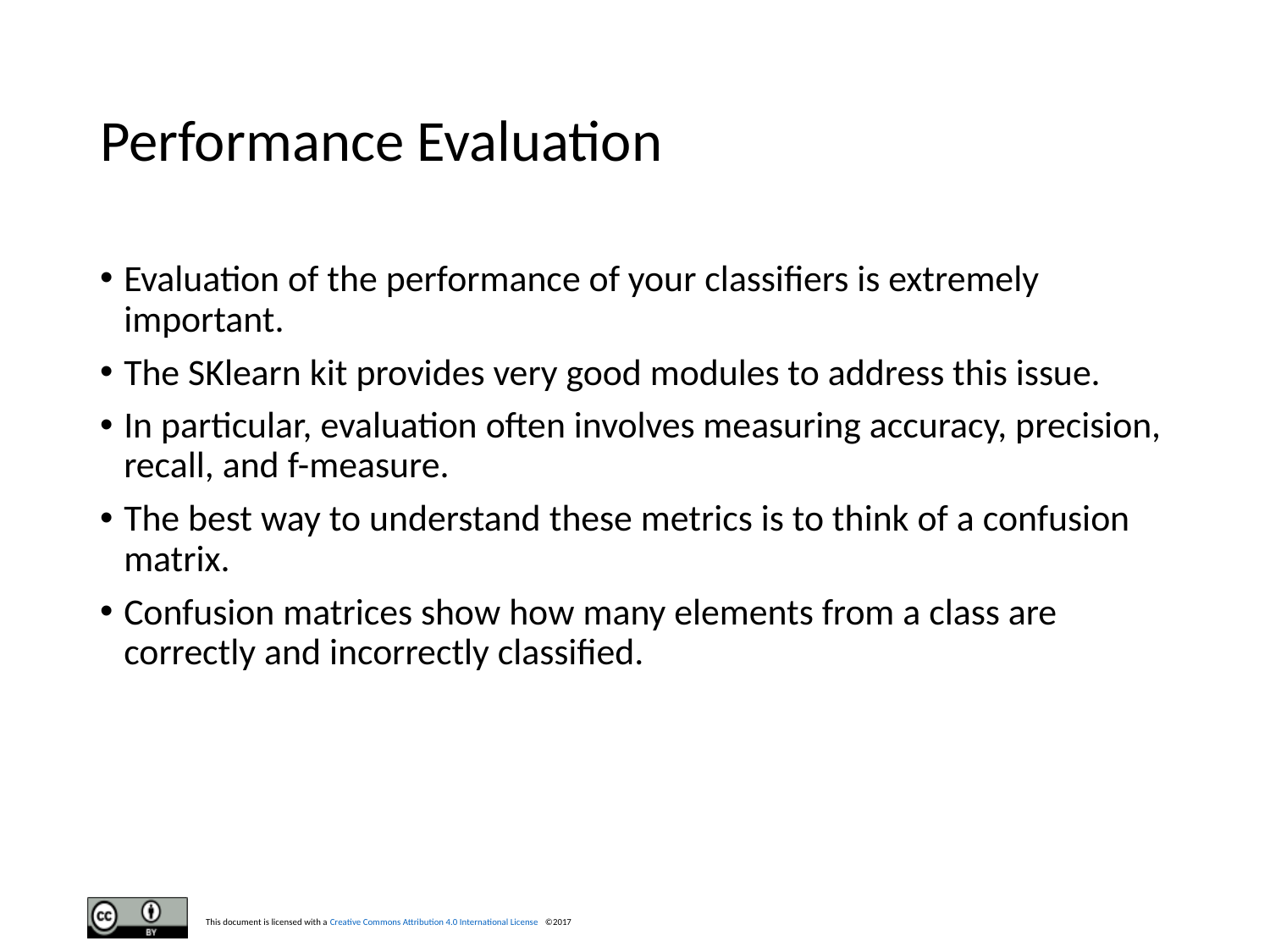

# Performance Evaluation
Evaluation of the performance of your classifiers is extremely important.
The SKlearn kit provides very good modules to address this issue.
In particular, evaluation often involves measuring accuracy, precision, recall, and f-measure.
The best way to understand these metrics is to think of a confusion matrix.
Confusion matrices show how many elements from a class are correctly and incorrectly classified.